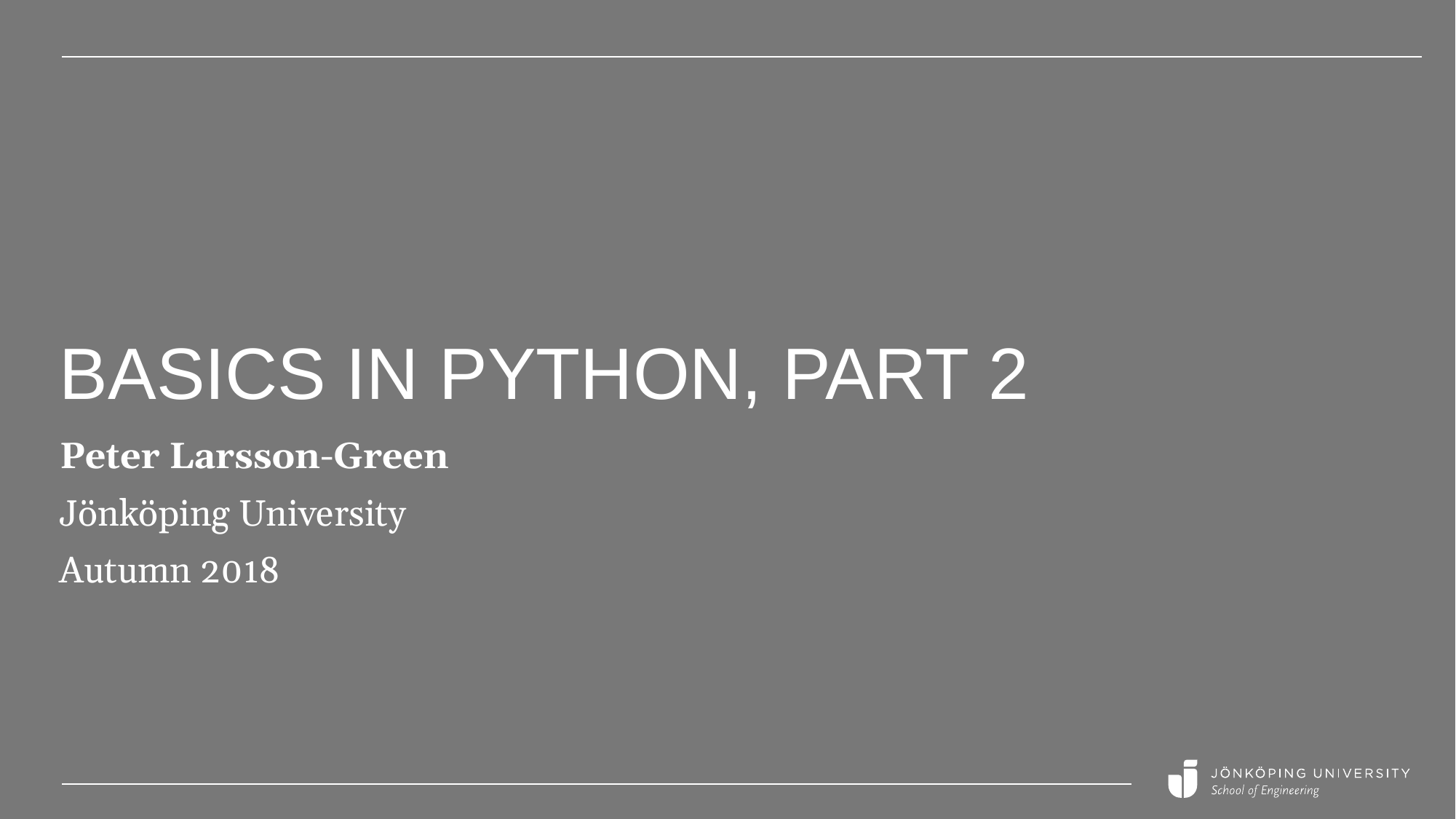

# Basics in Python, Part 2
Peter Larsson-Green
Jönköping University
Autumn 2018